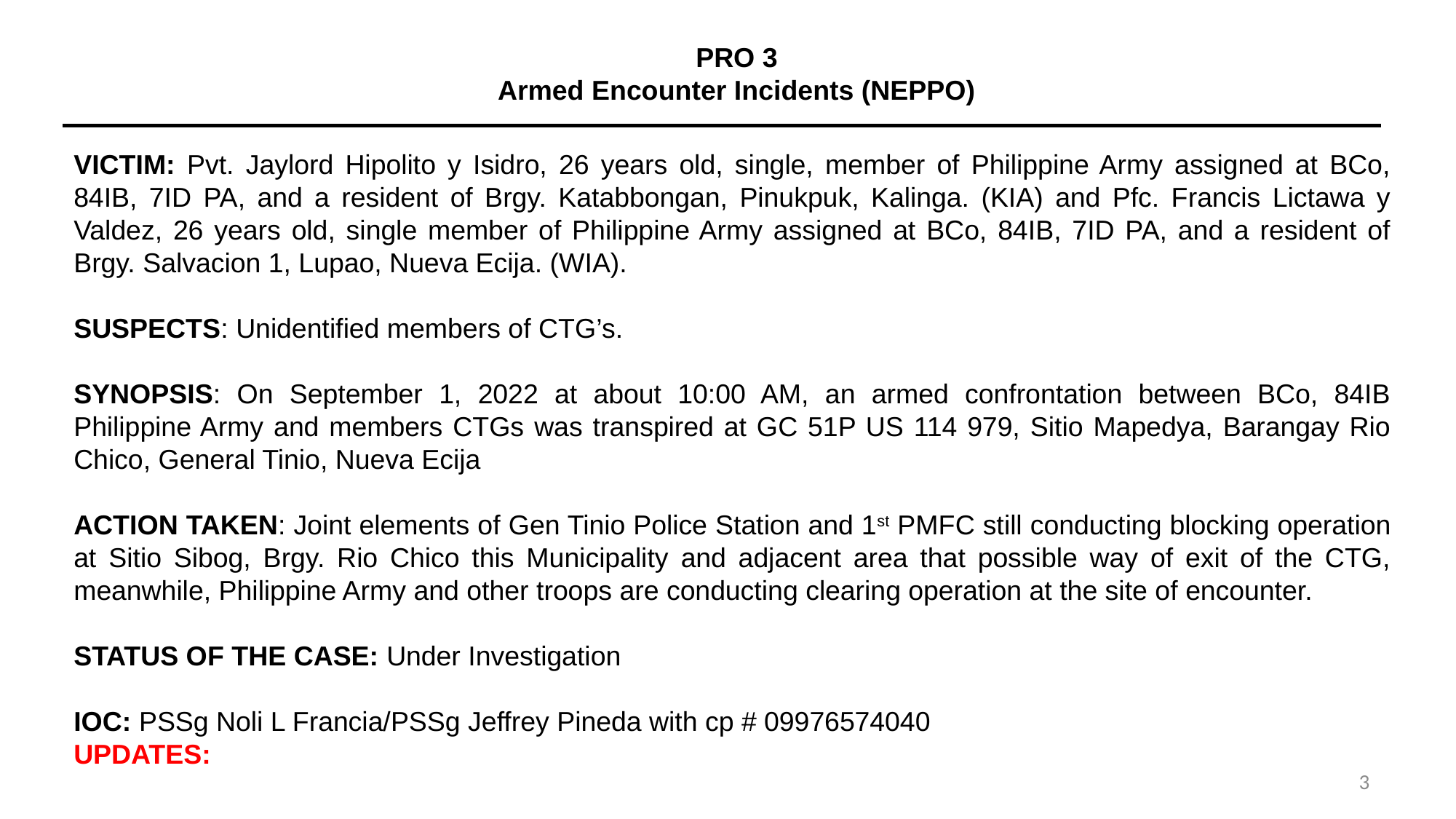

PRO 3
Armed Encounter Incidents (NEPPO)
VICTIM: Pvt. Jaylord Hipolito y Isidro, 26 years old, single, member of Philippine Army assigned at BCo, 84IB, 7ID PA, and a resident of Brgy. Katabbongan, Pinukpuk, Kalinga. (KIA) and Pfc. Francis Lictawa y Valdez, 26 years old, single member of Philippine Army assigned at BCo, 84IB, 7ID PA, and a resident of Brgy. Salvacion 1, Lupao, Nueva Ecija. (WIA).

SUSPECTS: Unidentified members of CTG’s.

SYNOPSIS: On September 1, 2022 at about 10:00 AM, an armed confrontation between BCo, 84IB Philippine Army and members CTGs was transpired at GC 51P US 114 979, Sitio Mapedya, Barangay Rio Chico, General Tinio, Nueva Ecija

ACTION TAKEN: Joint elements of Gen Tinio Police Station and 1st PMFC still conducting blocking operation at Sitio Sibog, Brgy. Rio Chico this Municipality and adjacent area that possible way of exit of the CTG, meanwhile, Philippine Army and other troops are conducting clearing operation at the site of encounter.

STATUS OF THE CASE: Under Investigation

IOC: PSSg Noli L Francia/PSSg Jeffrey Pineda with cp # 09976574040
UPDATES:

3